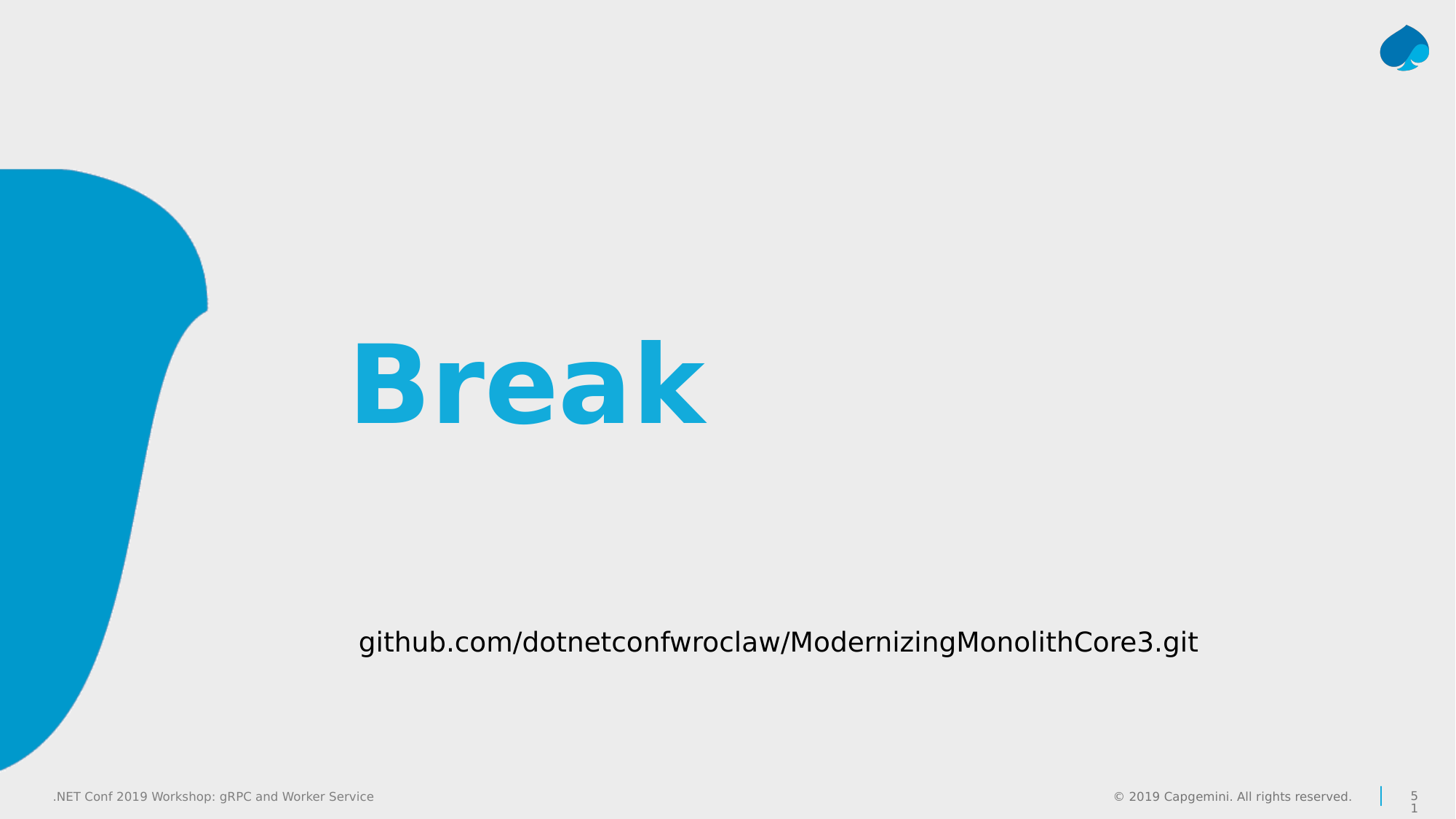

#

Break
github.com/dotnetconfwroclaw/ModernizingMonolithCore3.git
© 2019 Capgemini. All rights reserved.
51